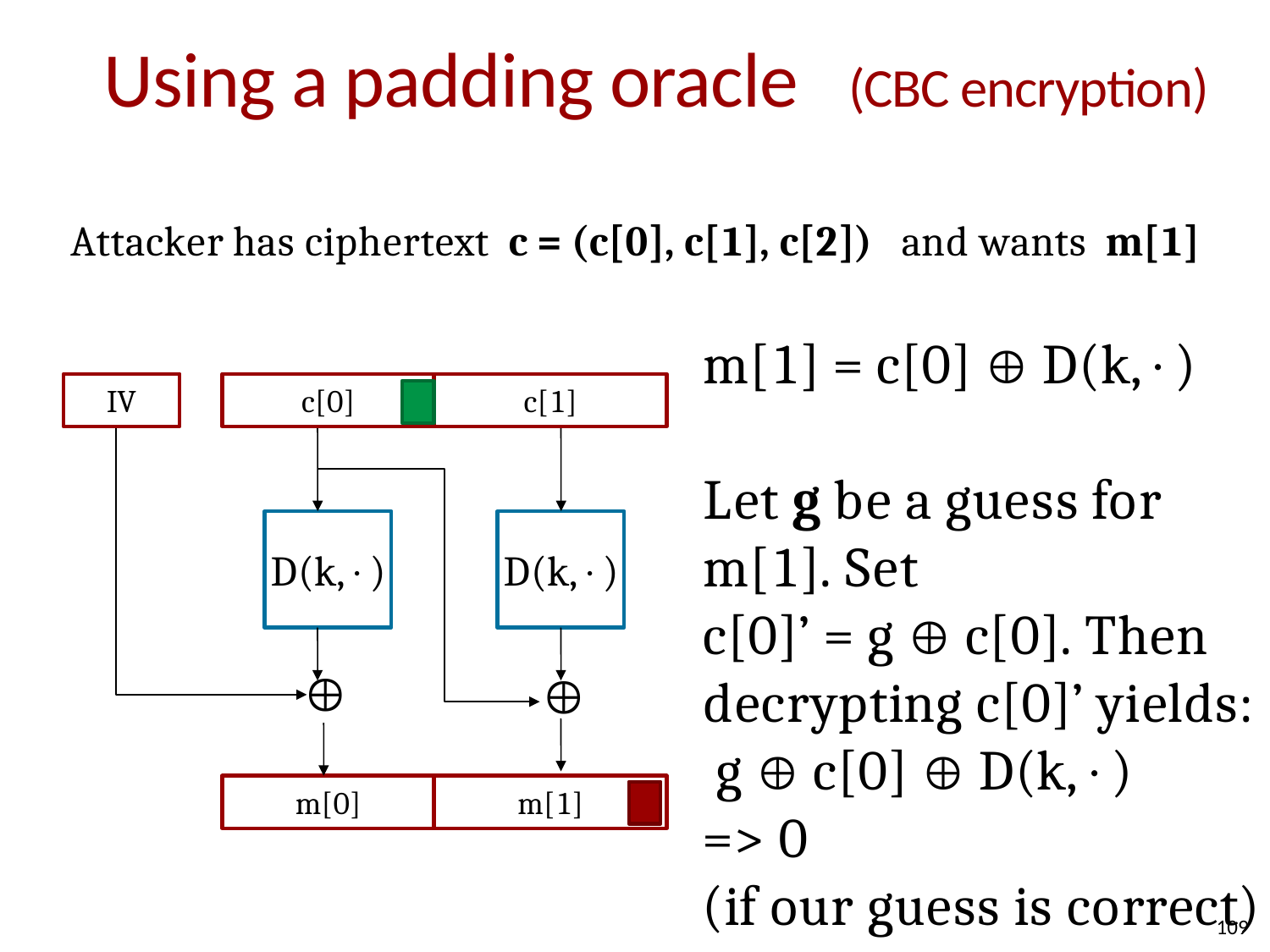

# Using a padding oracle   (CBC encryption)
Attacker has ciphertext  c = (c[0], c[1], c[2])   and wants  m[1]
m[1] = c[0] ⊕ D(k,⋅)

Let g be a guess for
m[1]. Set
c[0]’ = g ⊕ c[0]. Then
decrypting c[0]’ yields:
 g ⊕ c[0] ⊕ D(k,⋅)
=> 0
(if our guess is correct)
IV
c[0]
c[1]

D(k,⋅)
D(k,⋅)

⊕
⊕

m[0]
m[1]

109